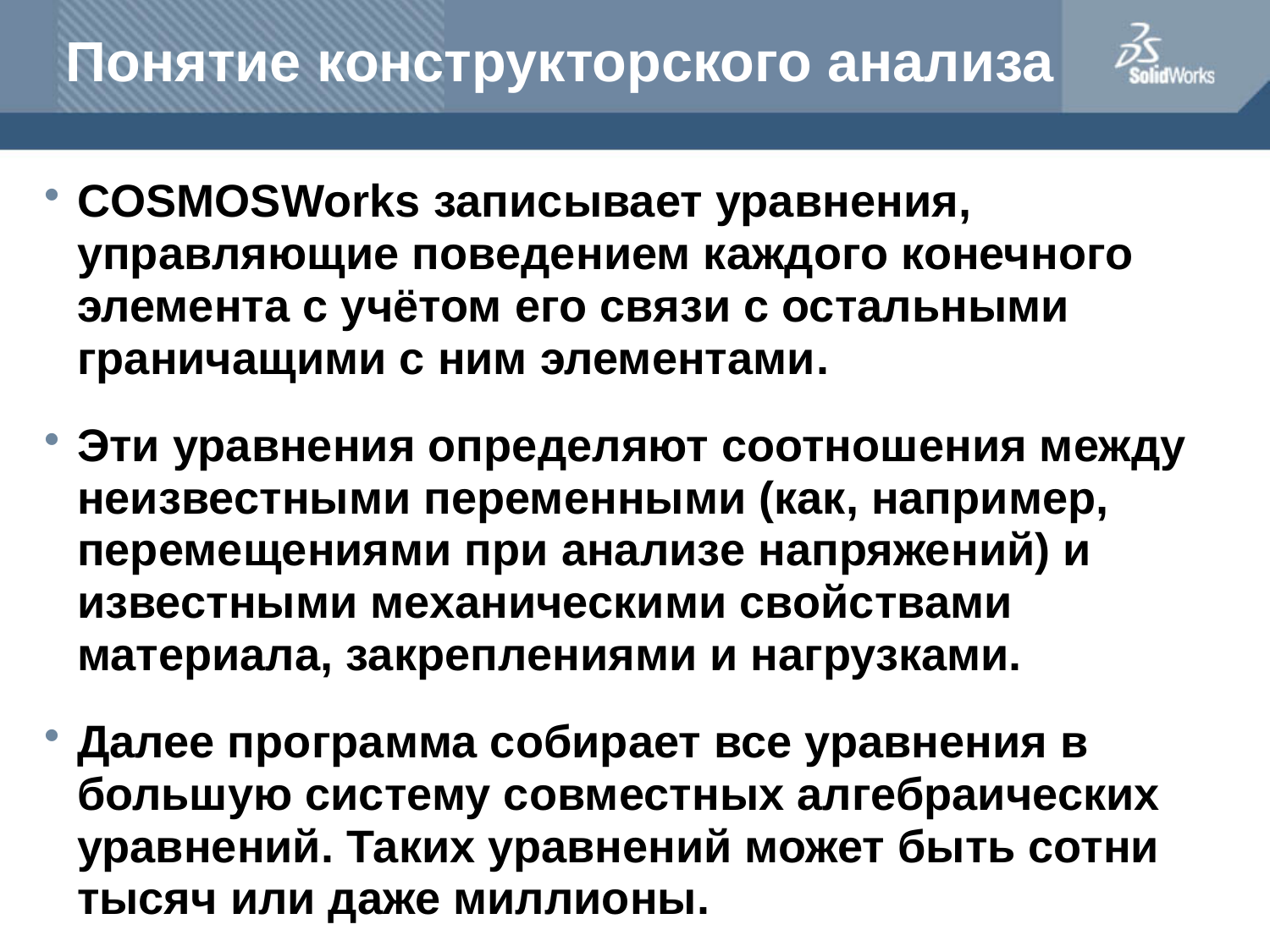

# Понятие конструкторского анализа
COSMOSWorks записывает уравнения, управляющие поведением каждого конечного элемента с учётом его связи с остальными граничащими с ним элементами.
Эти уравнения определяют соотношения между неизвестными переменными (как, например, перемещениями при анализе напряжений) и известными механическими свойствами материала, закреплениями и нагрузками.
Далее программа собирает все уравнения в большую систему совместных алгебраических уравнений. Таких уравнений может быть сотни тысяч или даже миллионы.